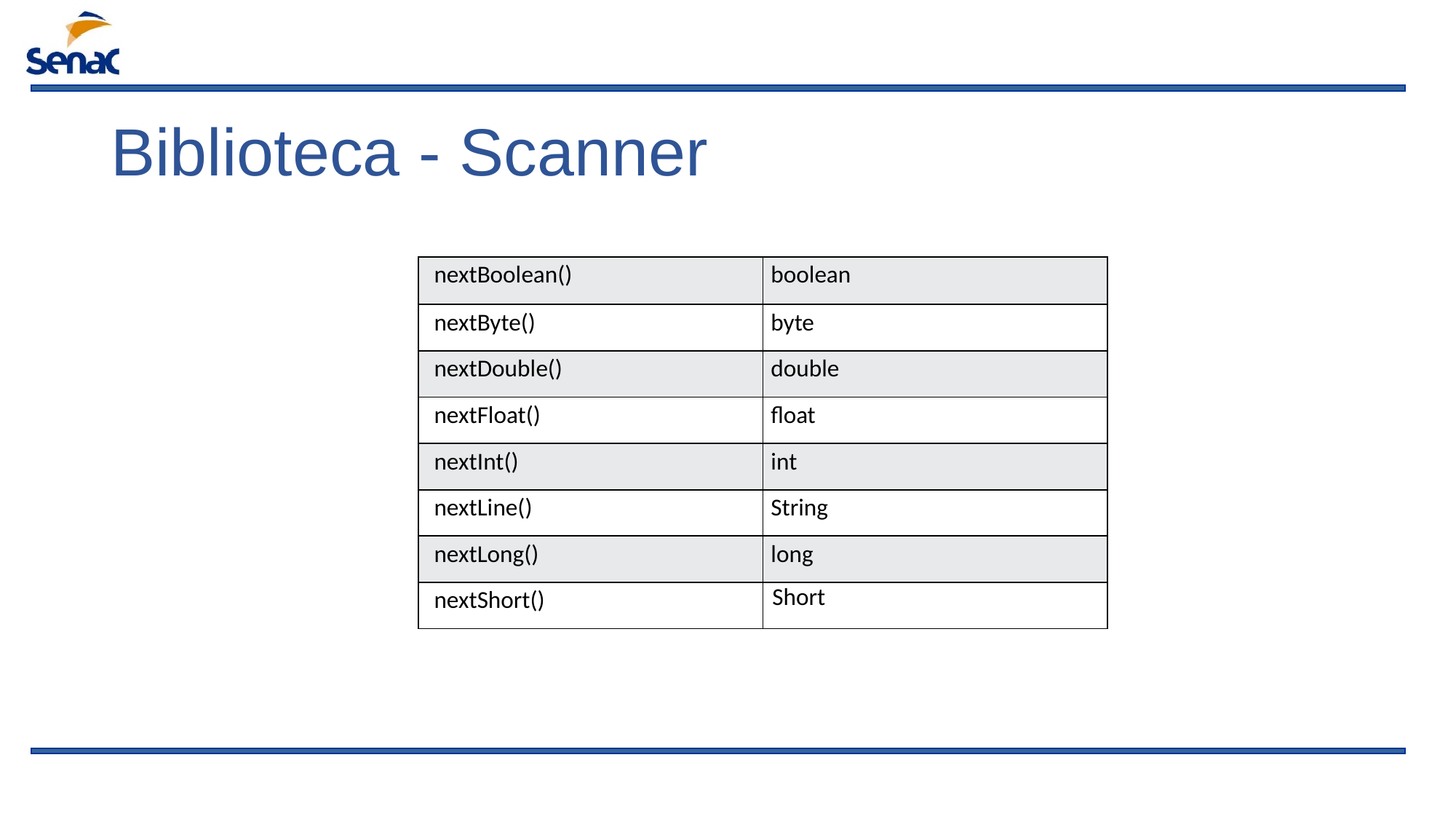

# Biblioteca - Scanner
| nextBoolean() | boolean |
| --- | --- |
| nextByte() | byte |
| nextDouble() | double |
| nextFloat() | float |
| nextInt() | int |
| nextLine() | String |
| nextLong() | long |
| nextShort() | Short |